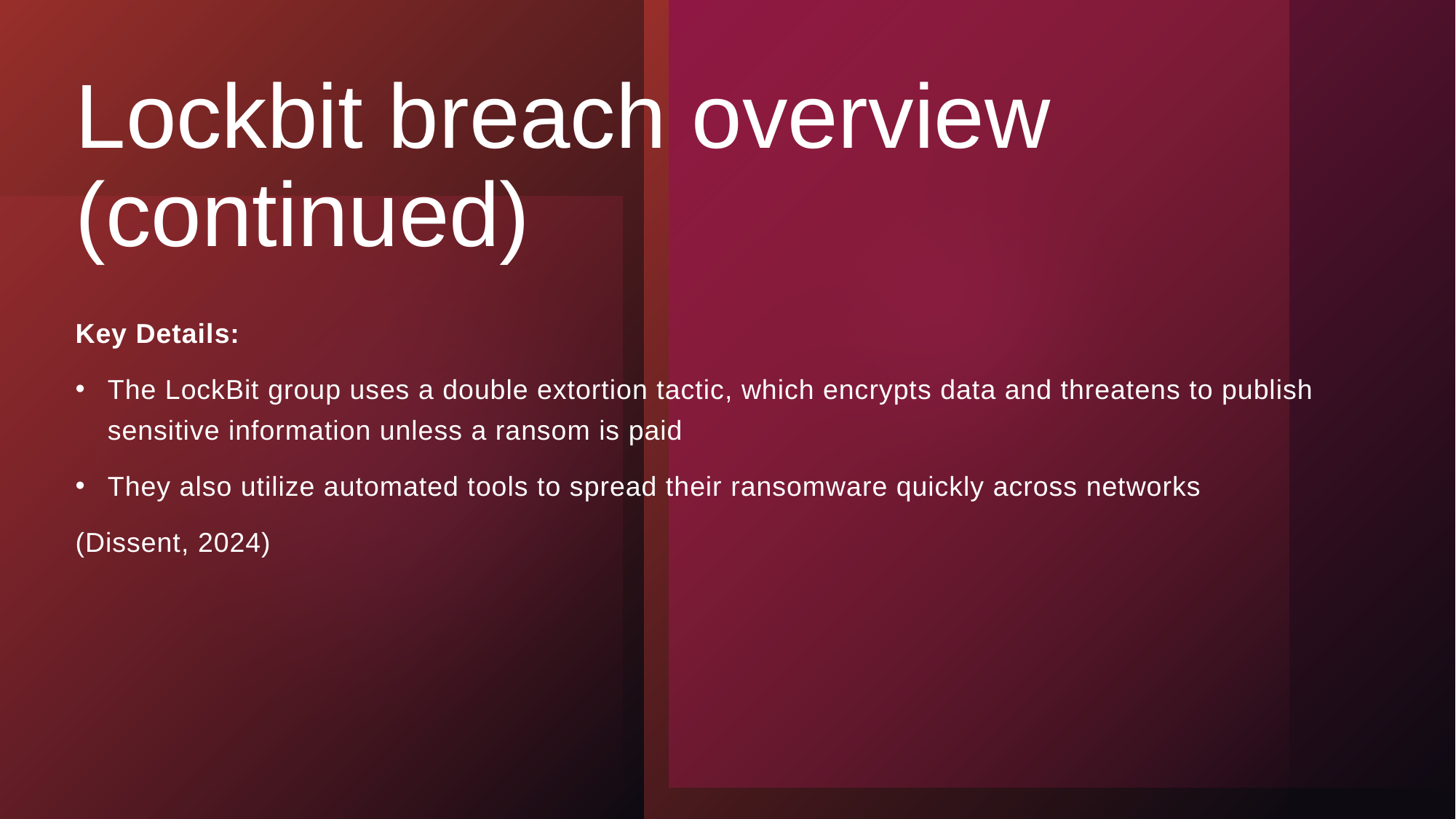

# Lockbit breach overview (continued)
Key Details:
The LockBit group uses a double extortion tactic, which encrypts data and threatens to publish sensitive information unless a ransom is paid
They also utilize automated tools to spread their ransomware quickly across networks
(Dissent, 2024)